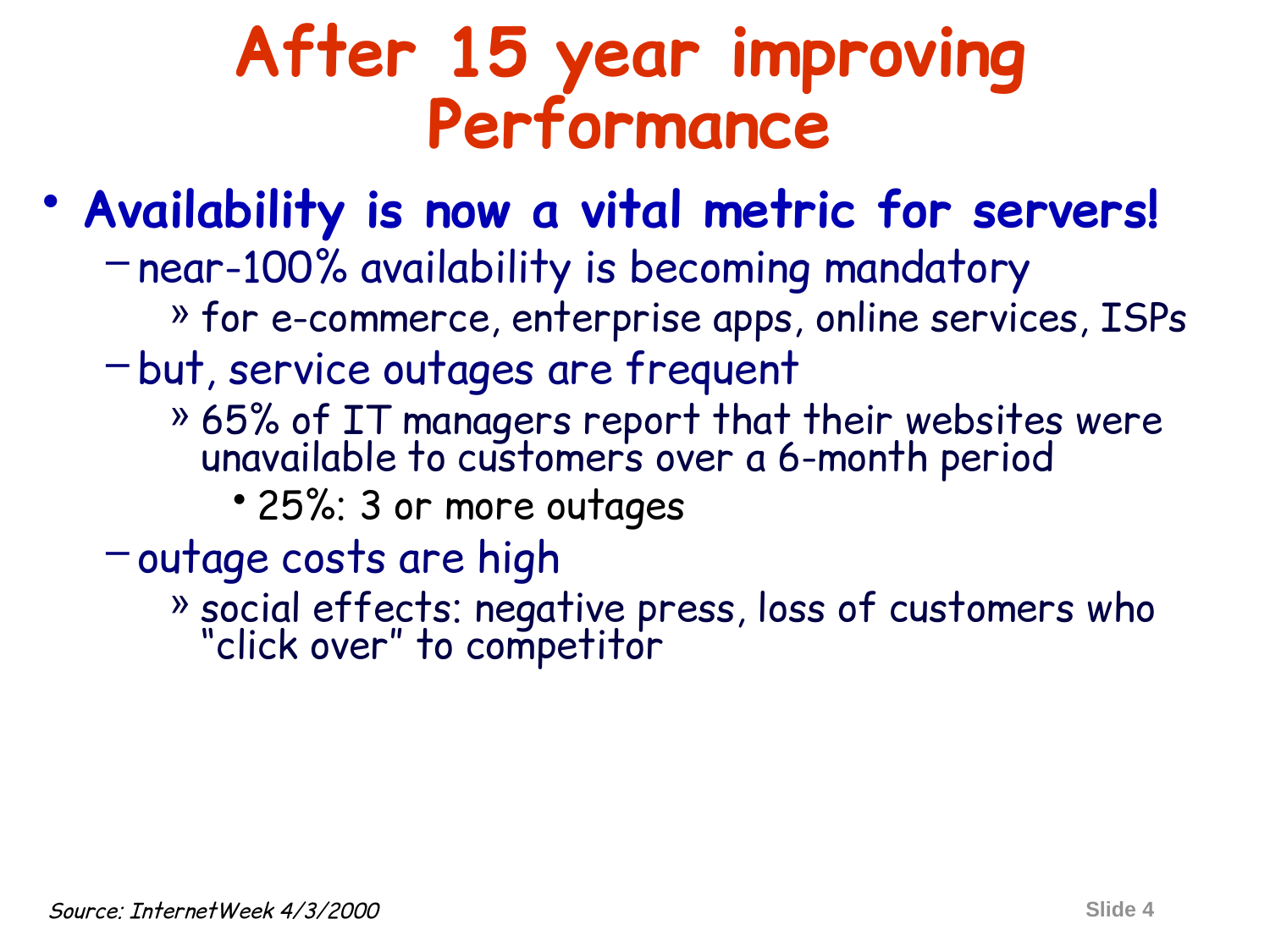

# After 15 year improving Performance
Availability is now a vital metric for servers!
near-100% availability is becoming mandatory
for e-commerce, enterprise apps, online services, ISPs
but, service outages are frequent
65% of IT managers report that their websites were unavailable to customers over a 6-month period
25%: 3 or more outages
outage costs are high
social effects: negative press, loss of customers who “click over” to competitor
Source: InternetWeek 4/3/2000